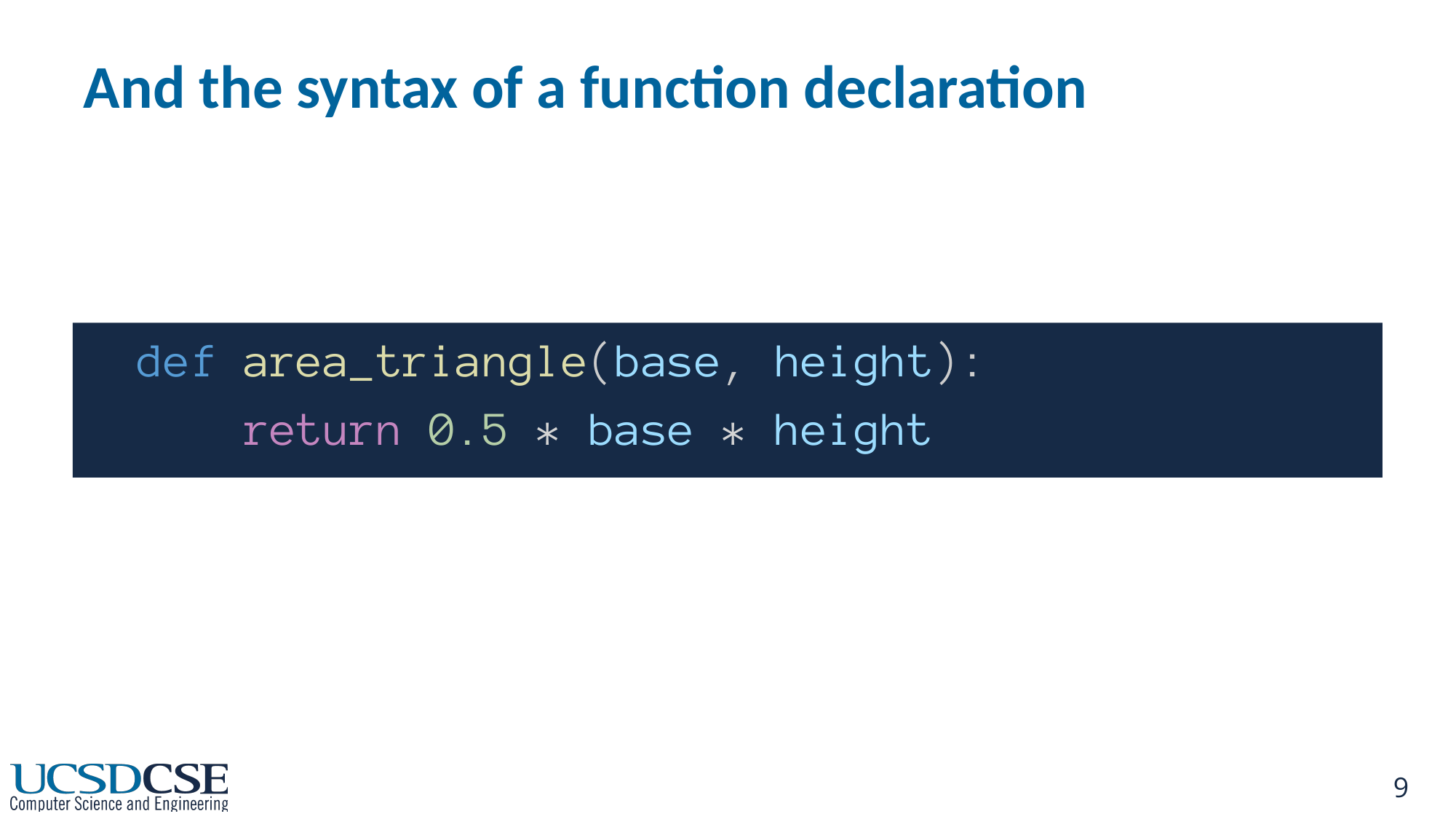

# And the syntax of a function declaration
def area_triangle(base, height):
    return 0.5 * base * height